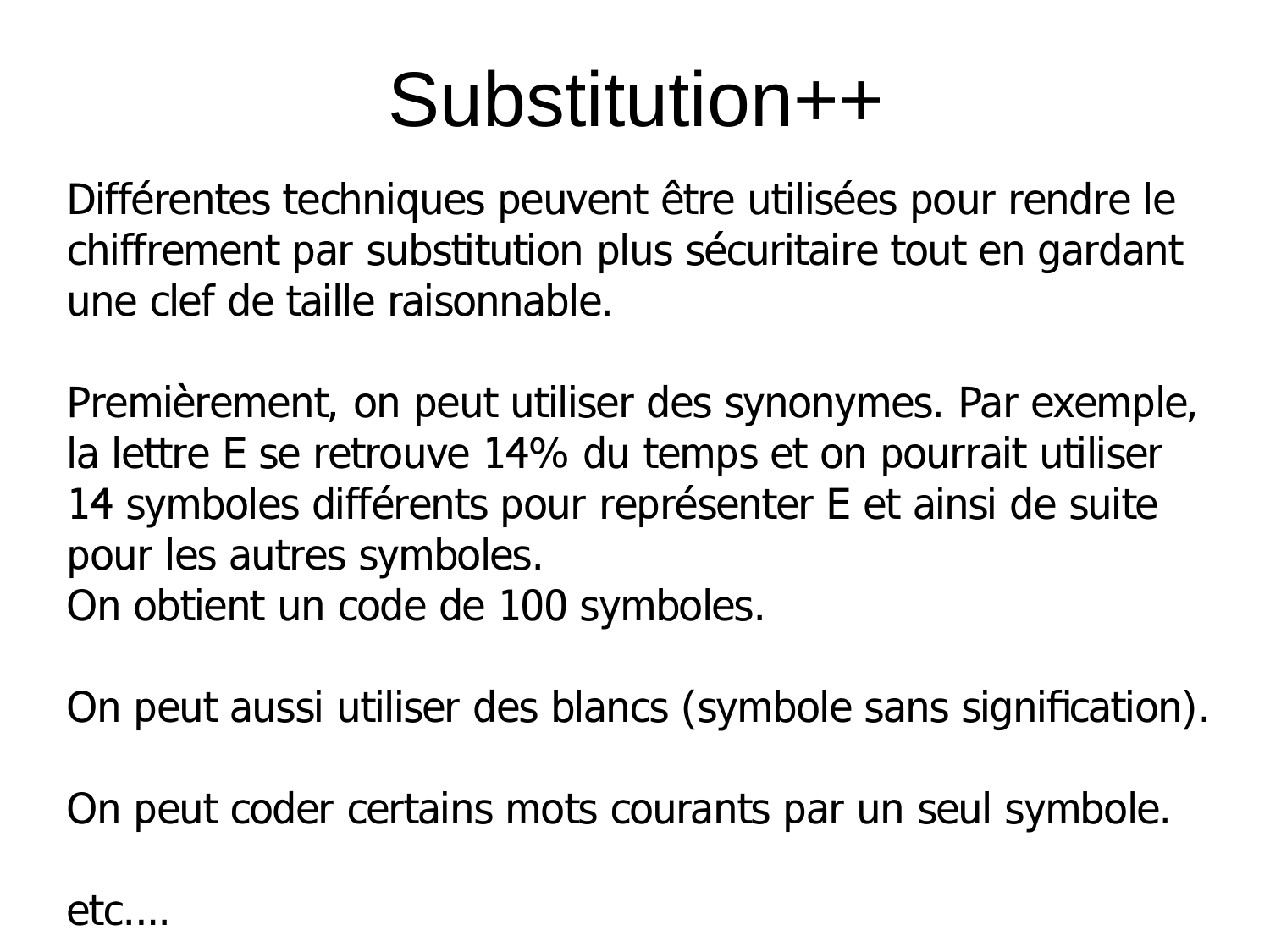

Substitution++
Différentes techniques peuvent être utilisées pour rendre le chiffrement par substitution plus sécuritaire tout en gardant une clef de taille raisonnable.

Premièrement, on peut utiliser des synonymes. Par exemple, la lettre E se retrouve 14% du temps et on pourrait utiliser 14 symboles différents pour représenter E et ainsi de suite pour les autres symboles.
On obtient un code de 100 symboles.

On peut aussi utiliser des blancs (symbole sans signification).

On peut coder certains mots courants par un seul symbole.

etc.…